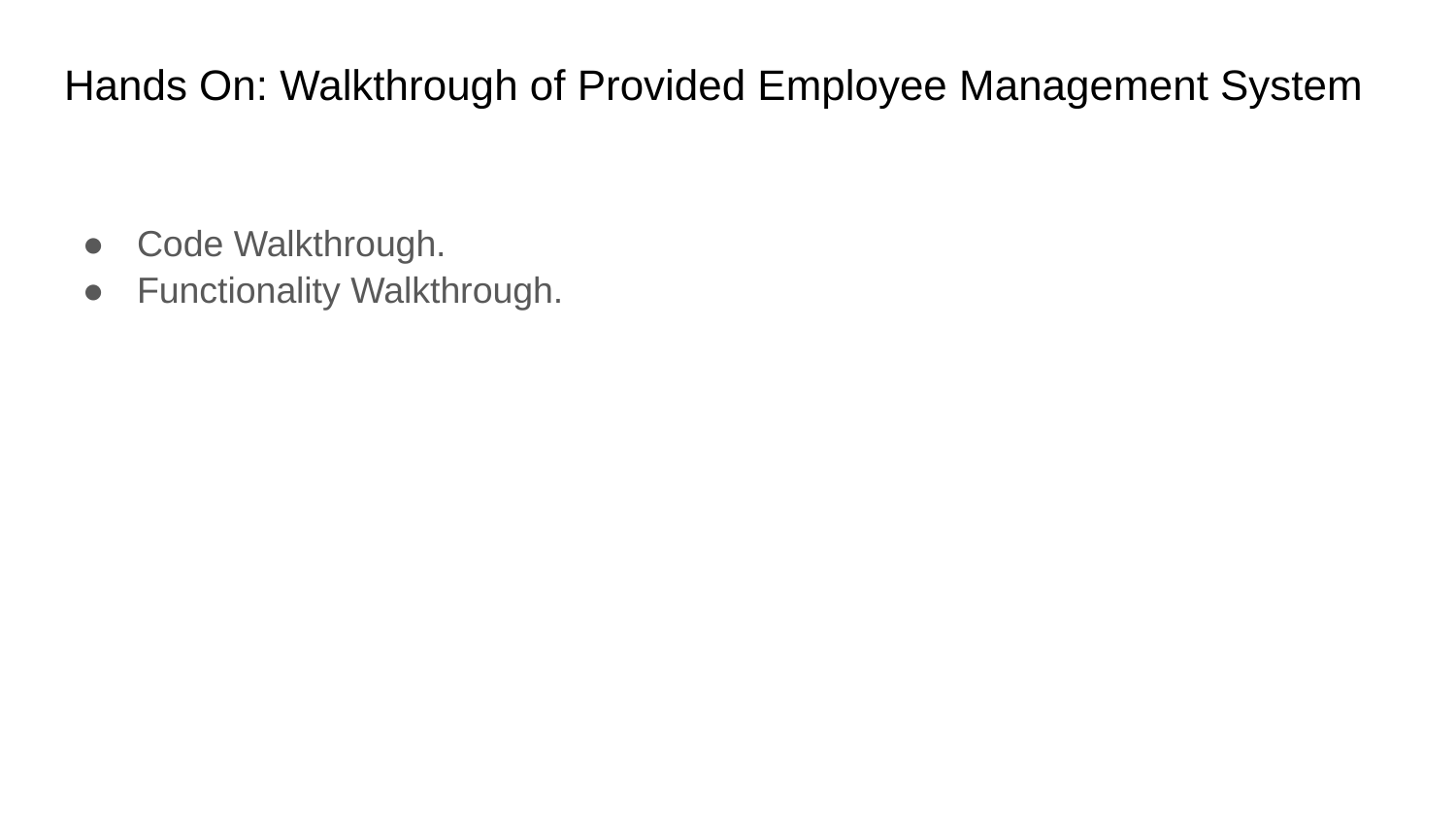

# Hands On: Walkthrough of Provided Employee Management System
Code Walkthrough.
Functionality Walkthrough.